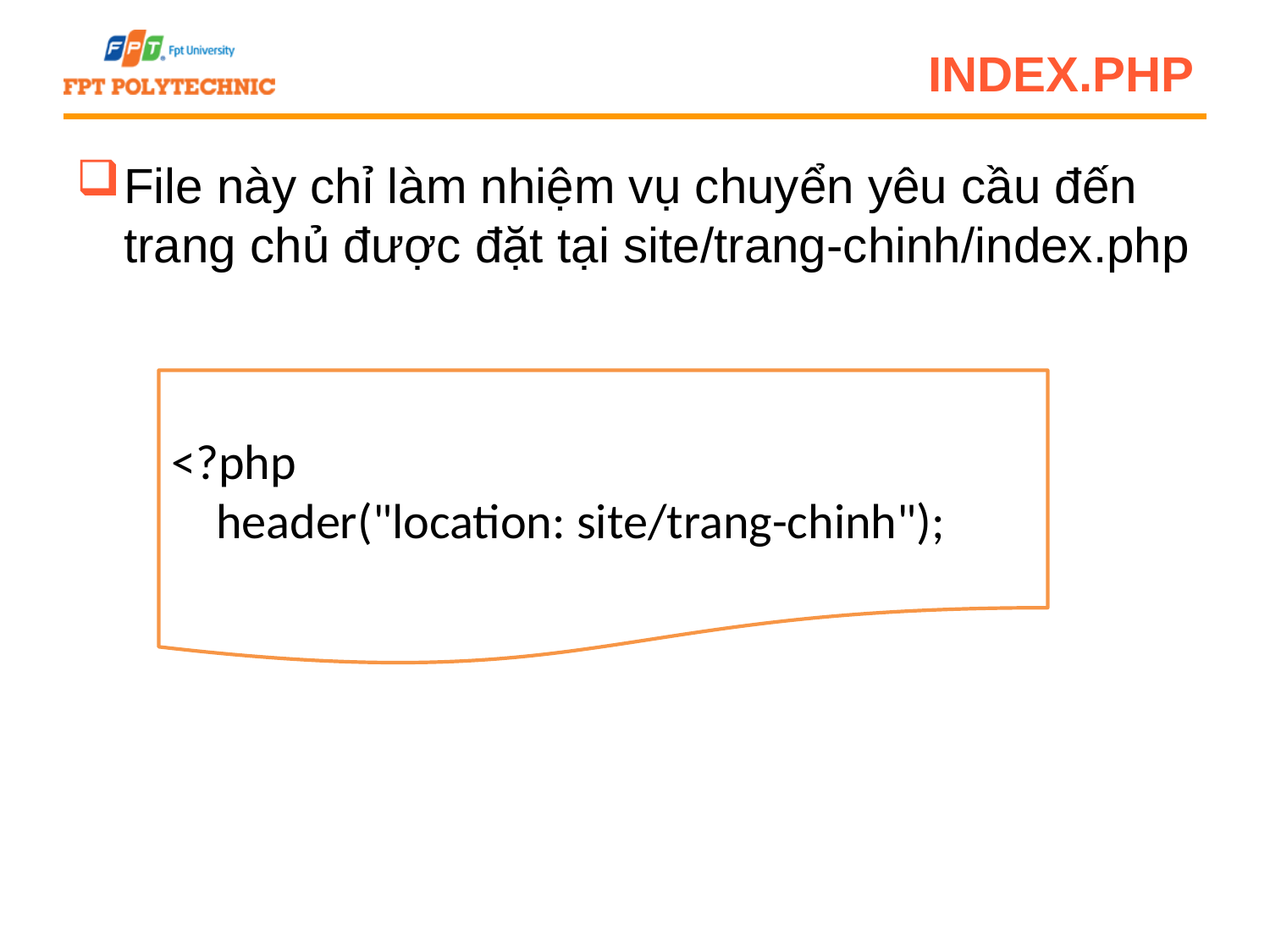

# Index.php
File này chỉ làm nhiệm vụ chuyển yêu cầu đến trang chủ được đặt tại site/trang-chinh/index.php
<?php
    header("location: site/trang-chinh");